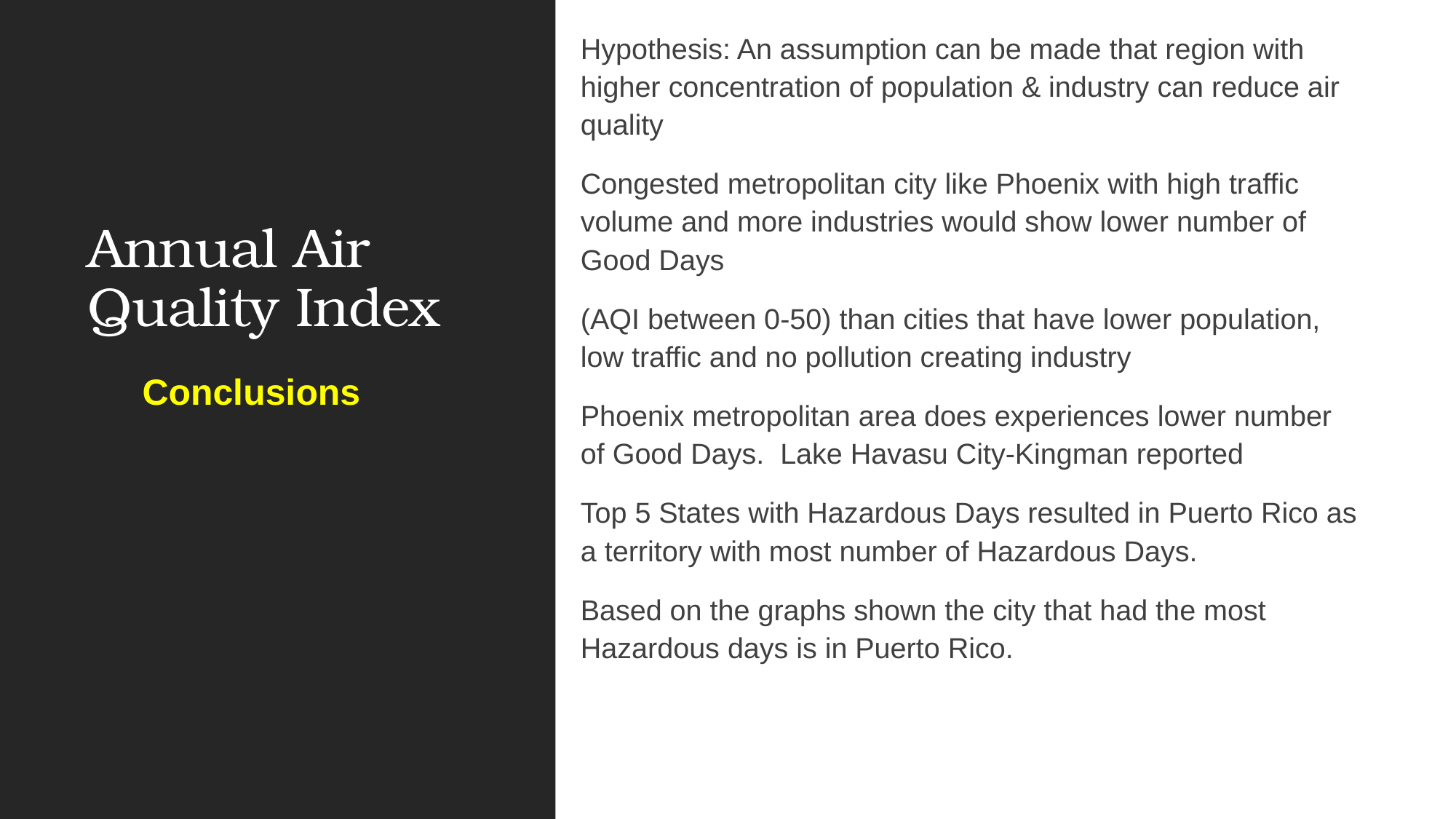

Hypothesis: An assumption can be made that region with higher concentration of population & industry can reduce air quality
Congested metropolitan city like Phoenix with high traffic volume and more industries would show lower number of Good Days
(AQI between 0-50) than cities that have lower population, low traffic and no pollution creating industry
Phoenix metropolitan area does experiences lower number of Good Days.  Lake Havasu City-Kingman reported
Top 5 States with Hazardous Days resulted in Puerto Rico as a territory with most number of Hazardous Days.
Based on the graphs shown the city that had the most Hazardous days is in Puerto Rico.
# Annual Air Quality Index
Conclusions